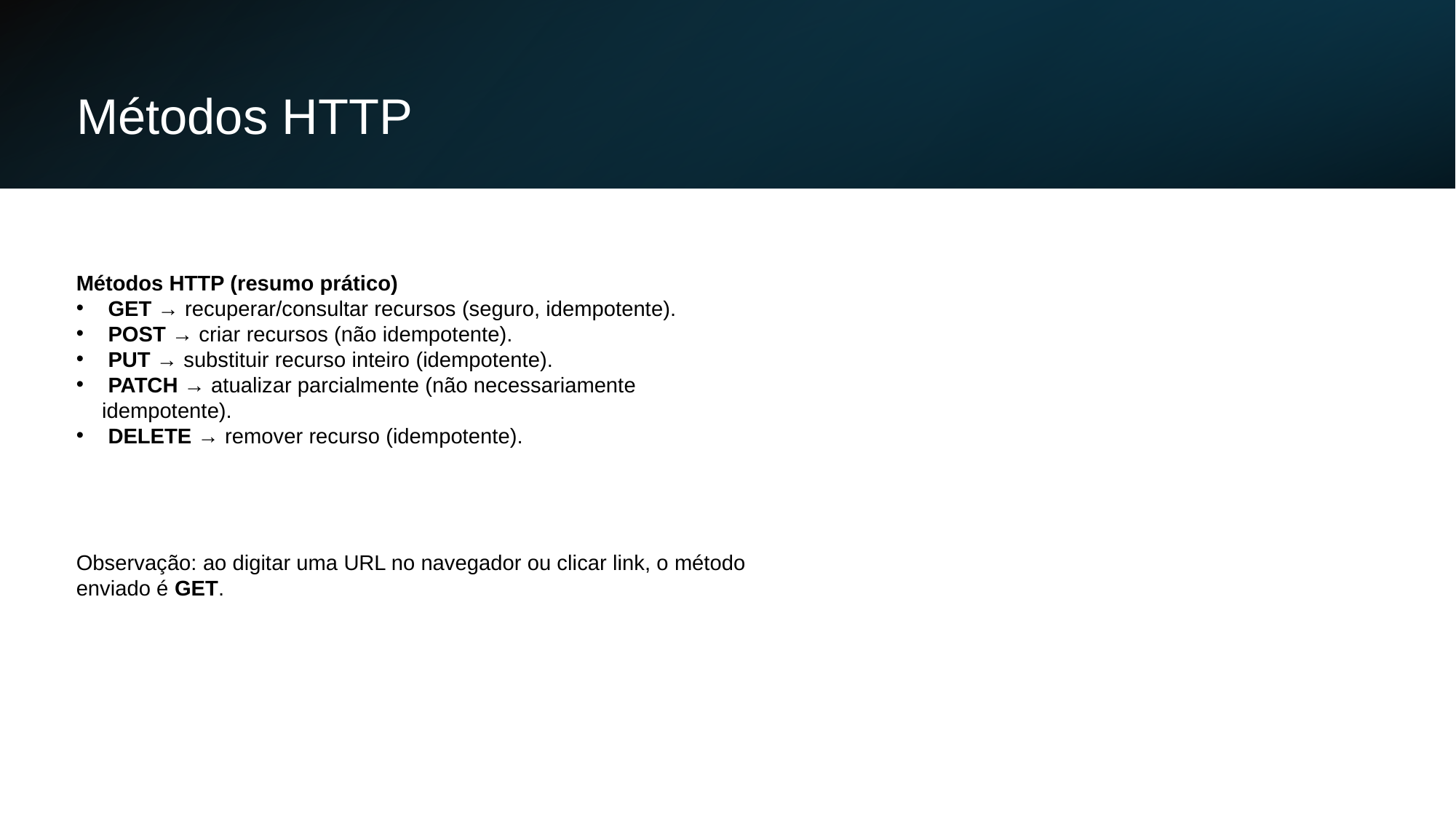

Métodos HTTP
Métodos HTTP (resumo prático)
 GET → recuperar/consultar recursos (seguro, idempotente).
 POST → criar recursos (não idempotente).
 PUT → substituir recurso inteiro (idempotente).
 PATCH → atualizar parcialmente (não necessariamente idempotente).
 DELETE → remover recurso (idempotente).

Observação: ao digitar uma URL no navegador ou clicar link, o método enviado é GET.